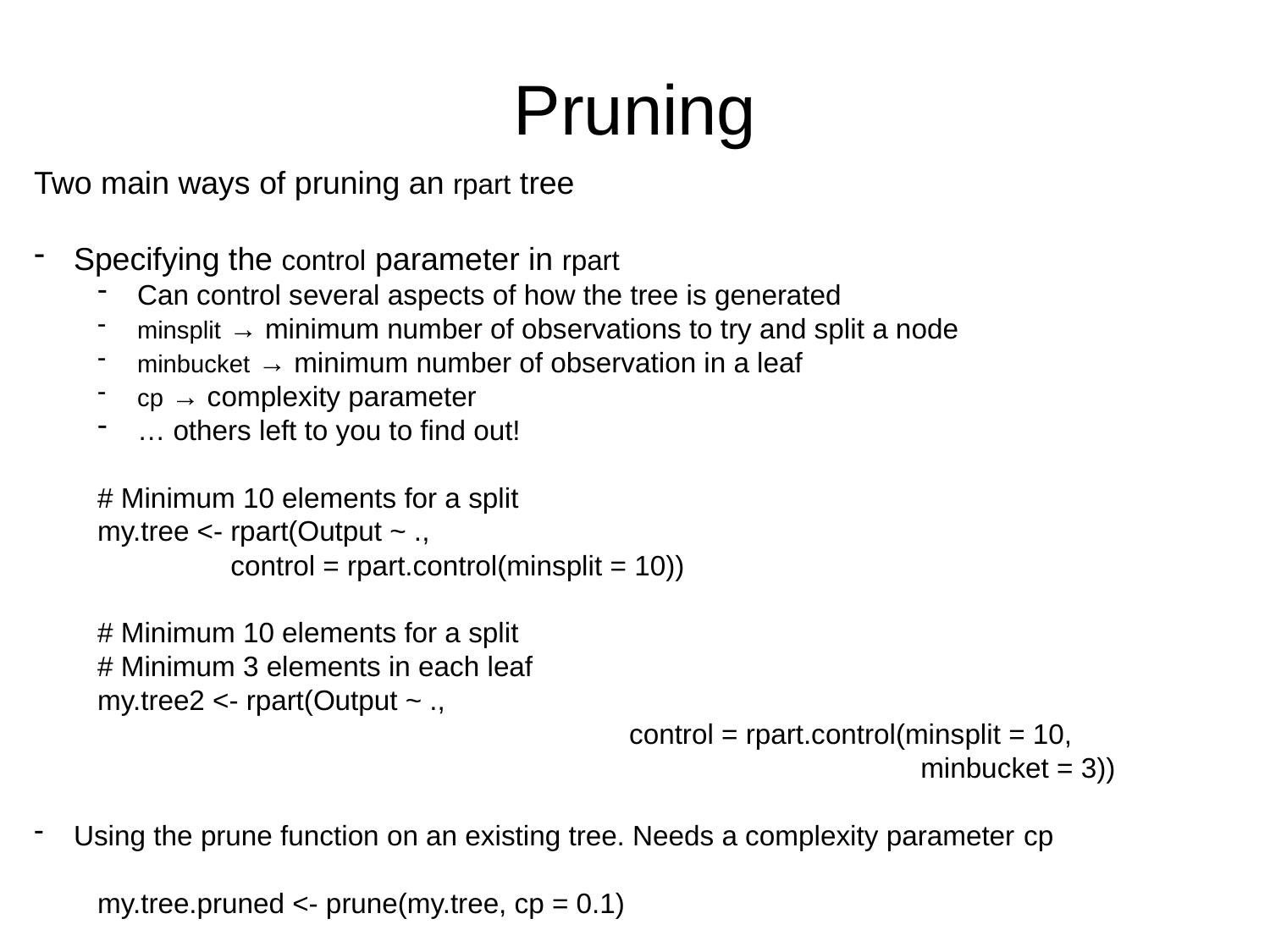

Pruning
Two main ways of pruning an rpart tree

Specifying the control parameter in rpart
Can control several aspects of how the tree is generated
minsplit → minimum number of observations to try and split a node
minbucket → minimum number of observation in a leaf
cp → complexity parameter
… others left to you to find out!

# Minimum 10 elements for a split
my.tree <- rpart(Output ~ .,
                 control = rpart.control(minsplit = 10))

# Minimum 10 elements for a split
# Minimum 3 elements in each leaf
my.tree2 <- rpart(Output ~ .,
				   control = rpart.control(minsplit = 10,
	 				                        minbucket = 3))

Using the prune function on an existing tree. Needs a complexity parameter cp

my.tree.pruned <- prune(my.tree, cp = 0.1)